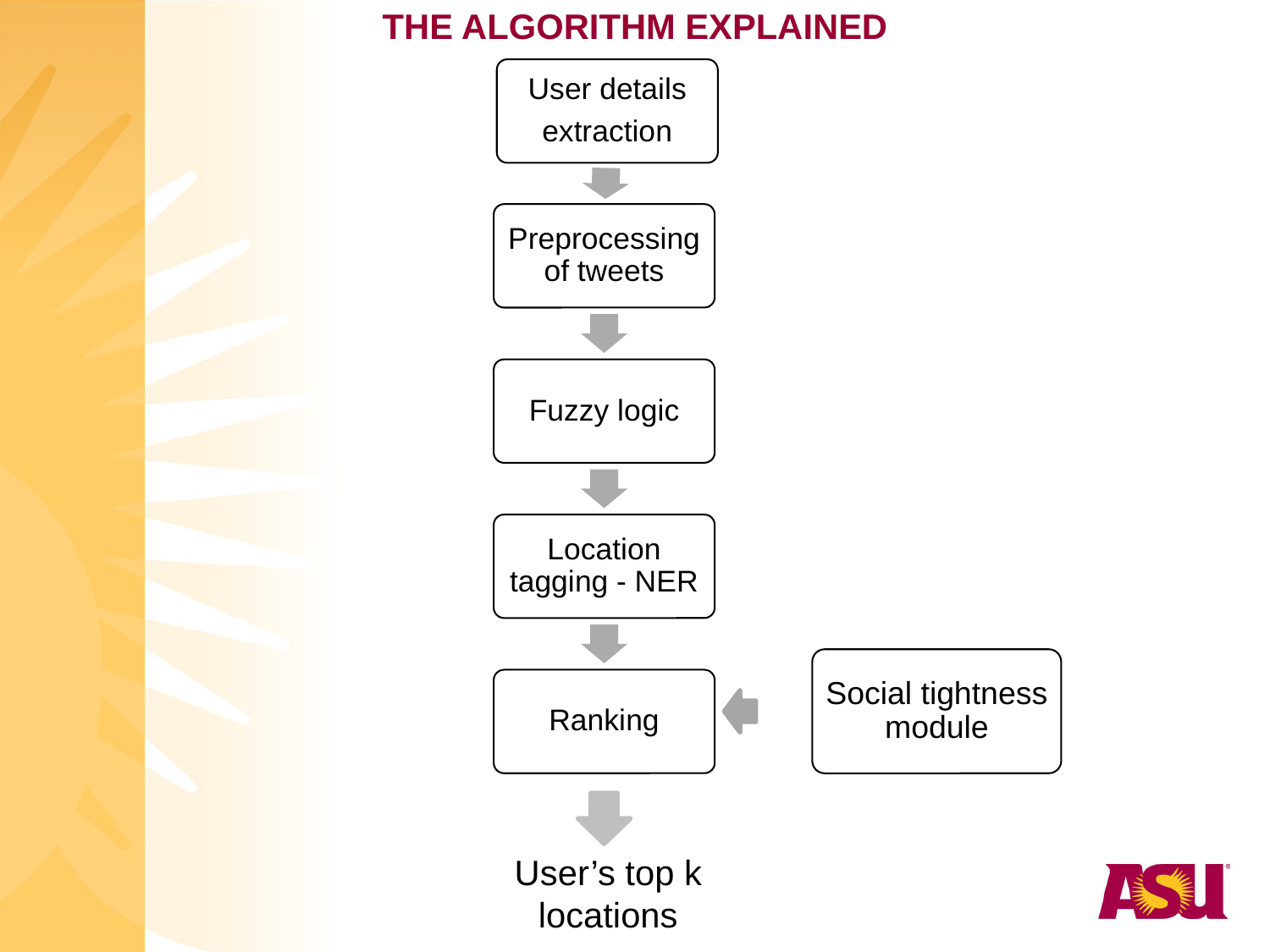

THE ALGORITHM EXPLAINED

User details
extraction

Preprocessing of tweets

Fuzzy logic

Location tagging - NER

Ranking
Social tightness module

User’s top k locations